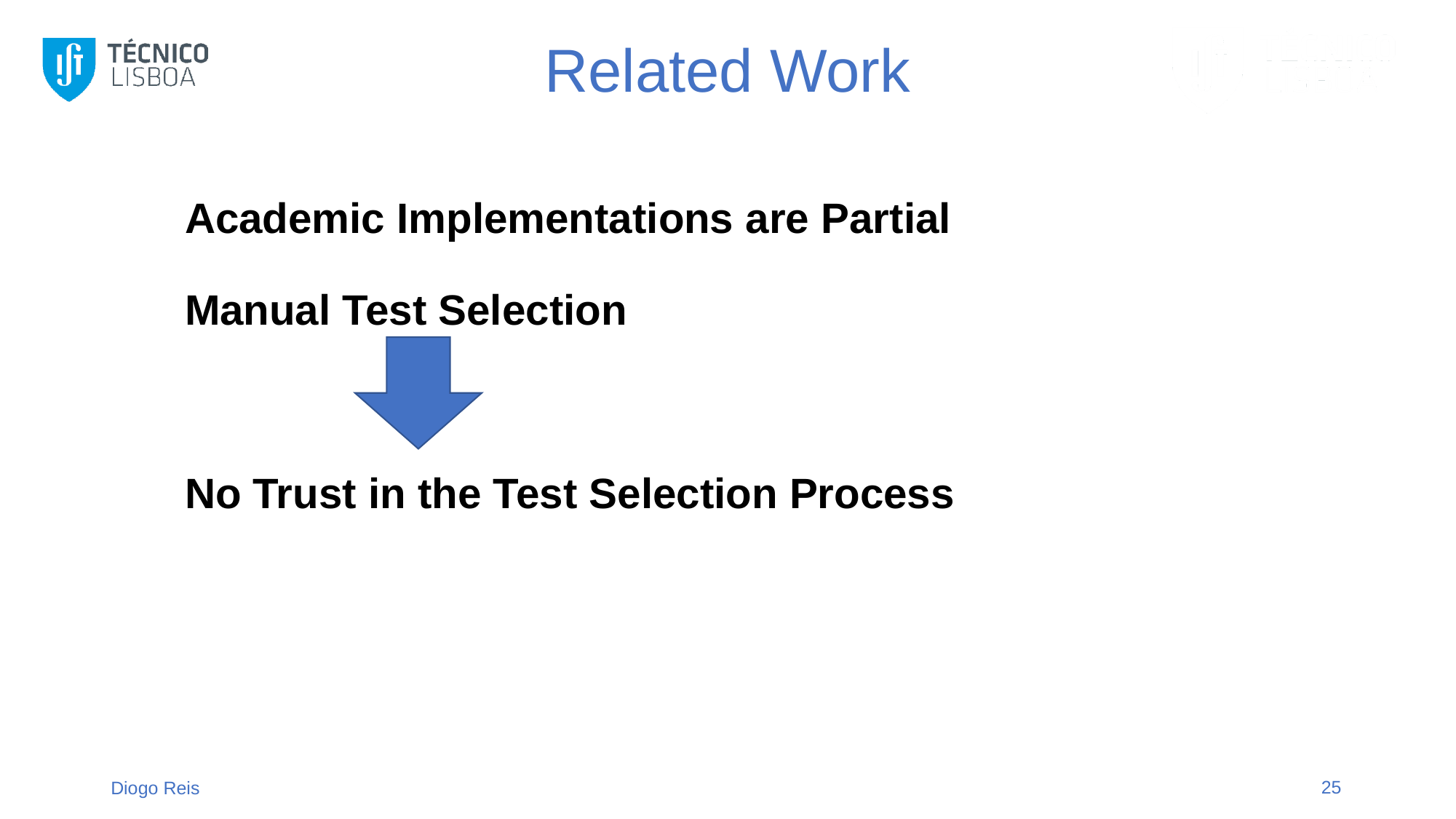

# Related Work
Academic Implementations are Partial
Manual Test Selection

No Trust in the Test Selection Process